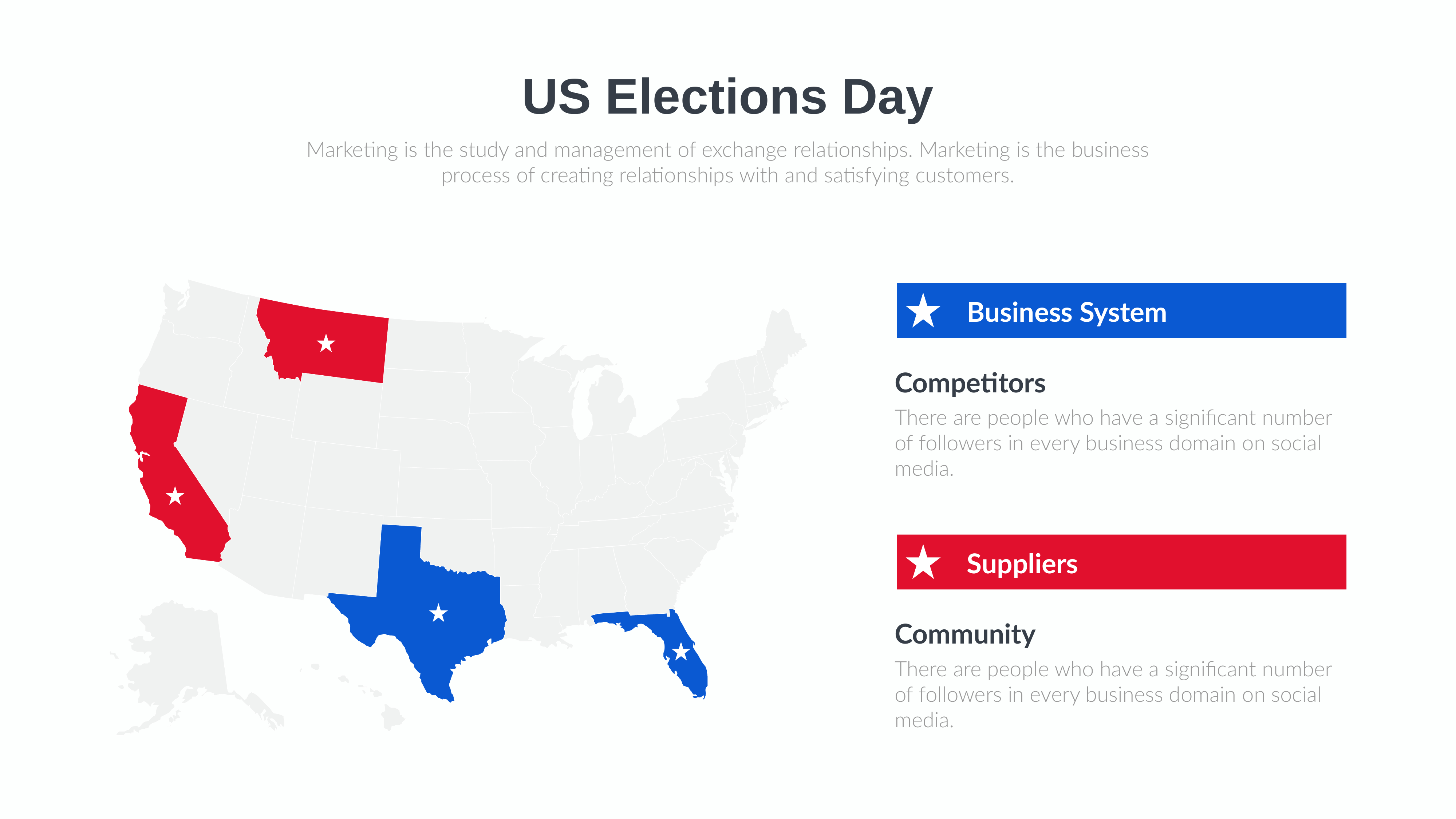

US Elections Day
Marketing is the study and management of exchange relationships. Marketing is the business process of creating relationships with and satisfying customers.

Business System
Competitors
There are people who have a significant number of followers in every business domain on social media.

Suppliers
Community
There are people who have a significant number of followers in every business domain on social media.